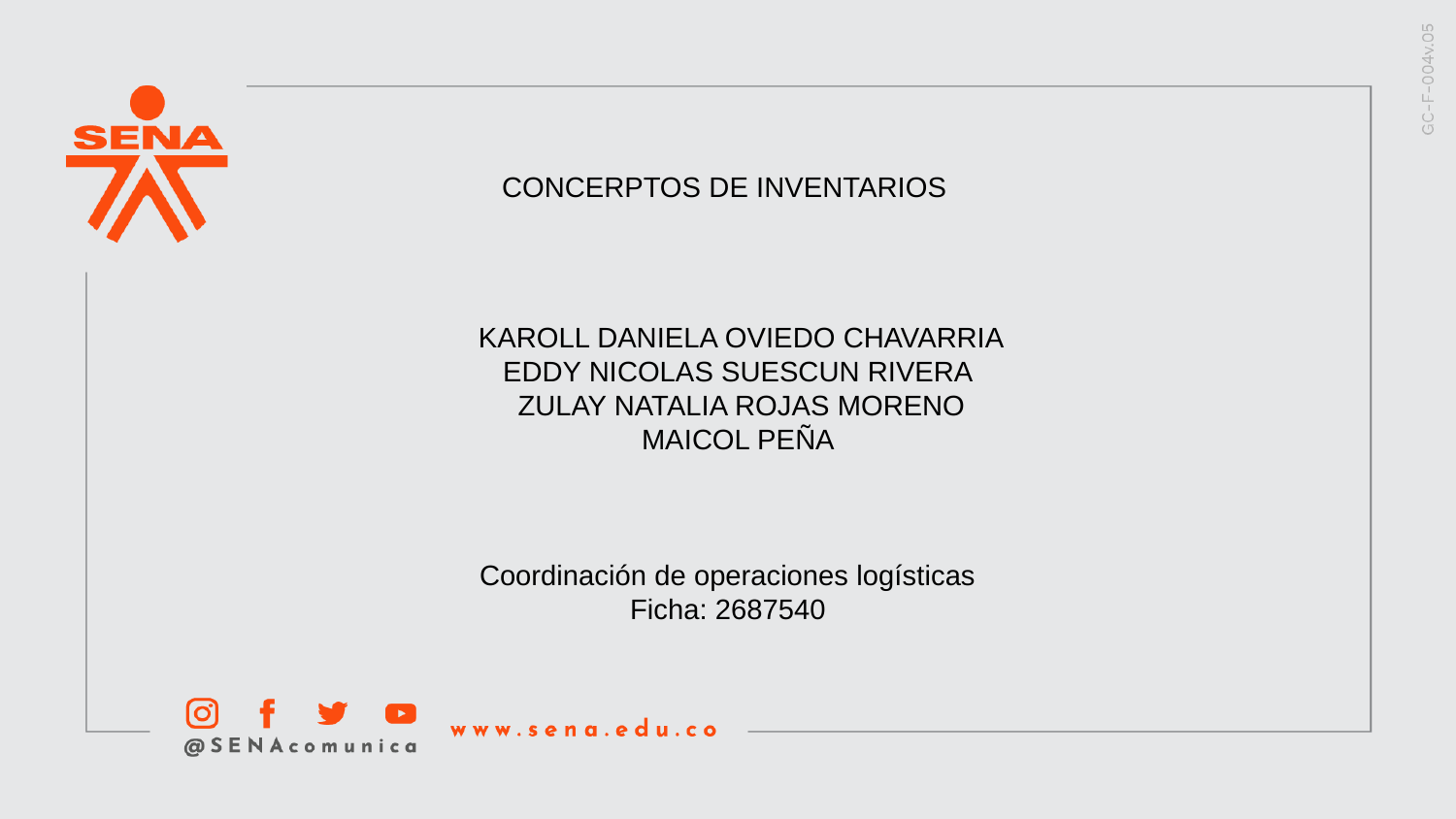

CONCERPTOS DE INVENTARIOS
KAROLL DANIELA OVIEDO CHAVARRIA
EDDY NICOLAS SUESCUN RIVERA
ZULAY NATALIA ROJAS MORENO
MAICOL PEÑA
Coordinación de operaciones logísticas
Ficha: 2687540